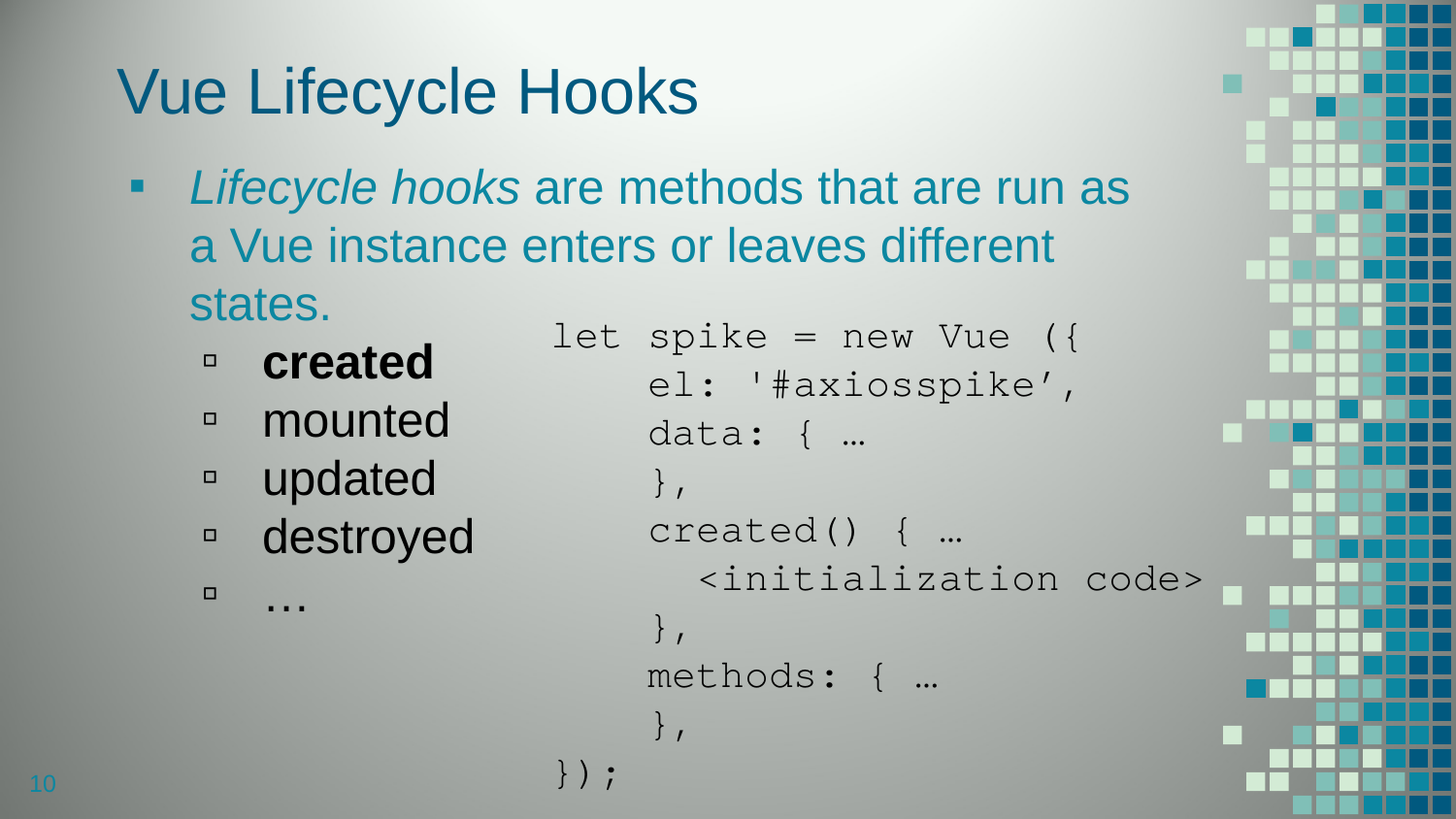

# Vue Lifecycle Hooks
Lifecycle hooks are methods that are run as a Vue instance enters or leaves different states.
created
mounted
updated
destroyed
…
let spike = new Vue ({
    el: '#axiosspike’,
    data: { …
    },
    created() { …
	<initialization code>
    },
    methods: { …
    },
});
10